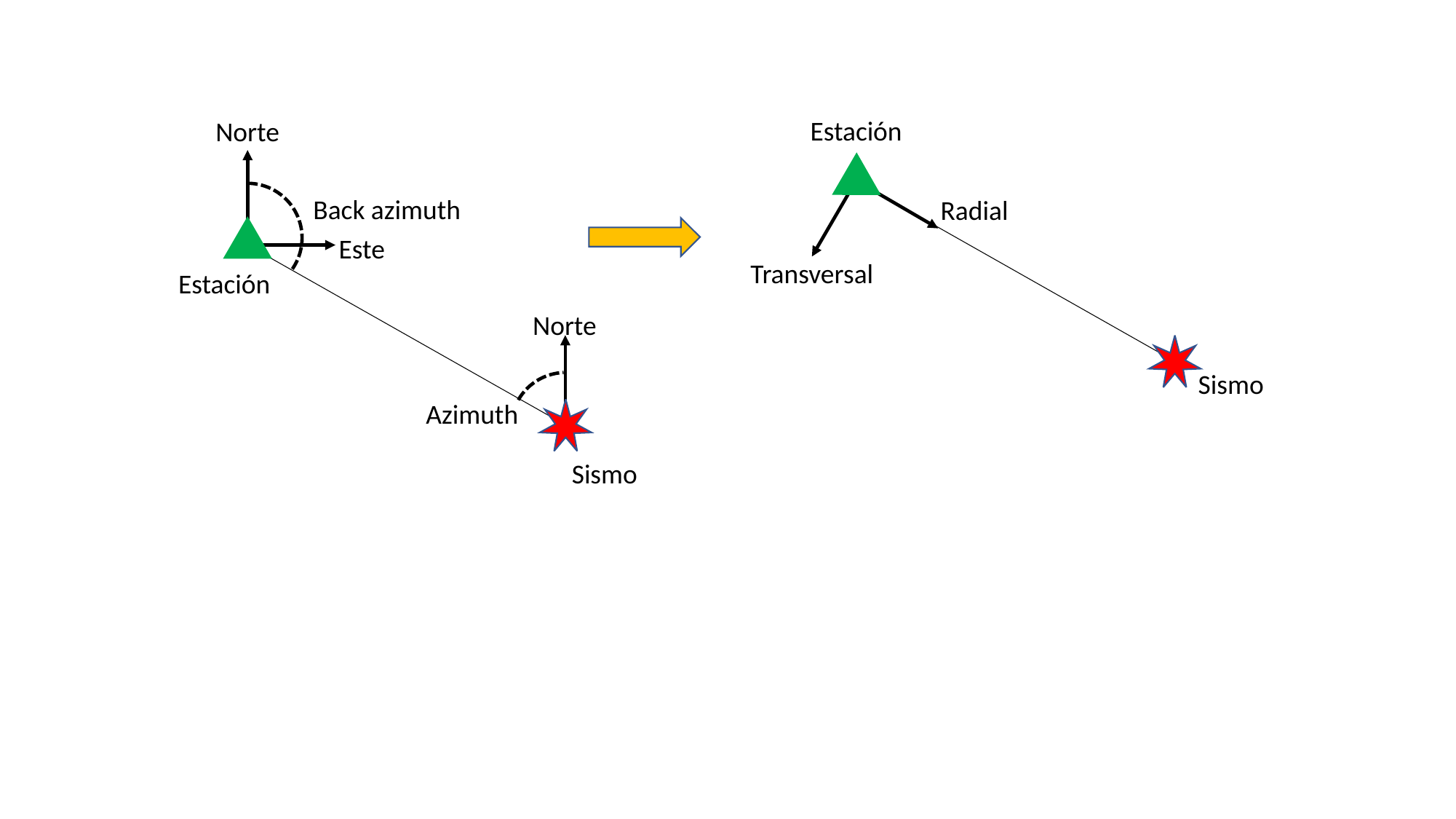

Estación
Norte

Back azimuth
Radial

Este
Transversal
Estación
Norte

Sismo

Azimuth

Sismo